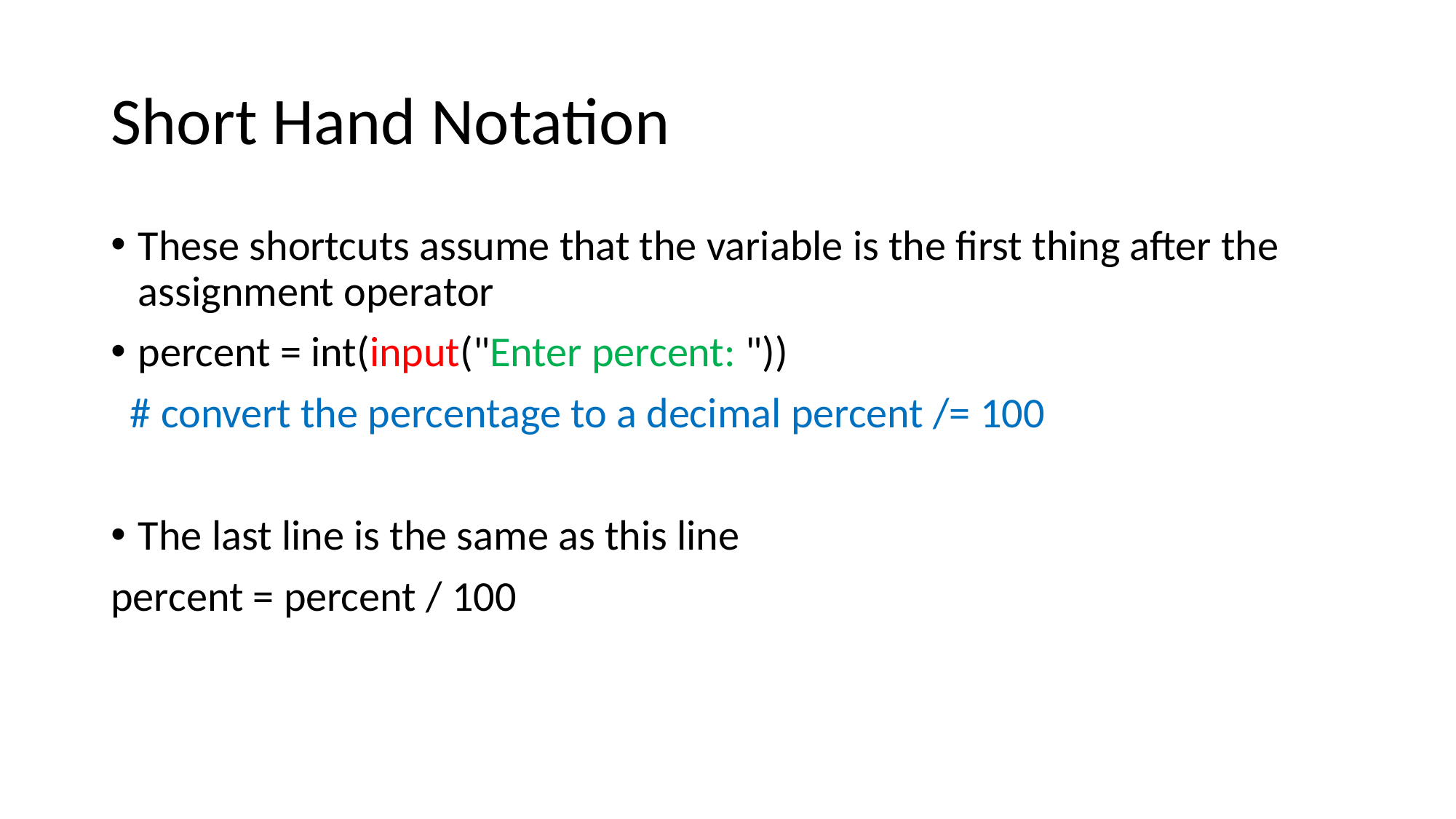

# Short Hand Notation
These shortcuts assume that the variable is the first thing after the assignment operator
percent = int(input("Enter percent: "))
  # convert the percentage to a decimal percent /= 100

The last line is the same as this line
percent = percent / 100